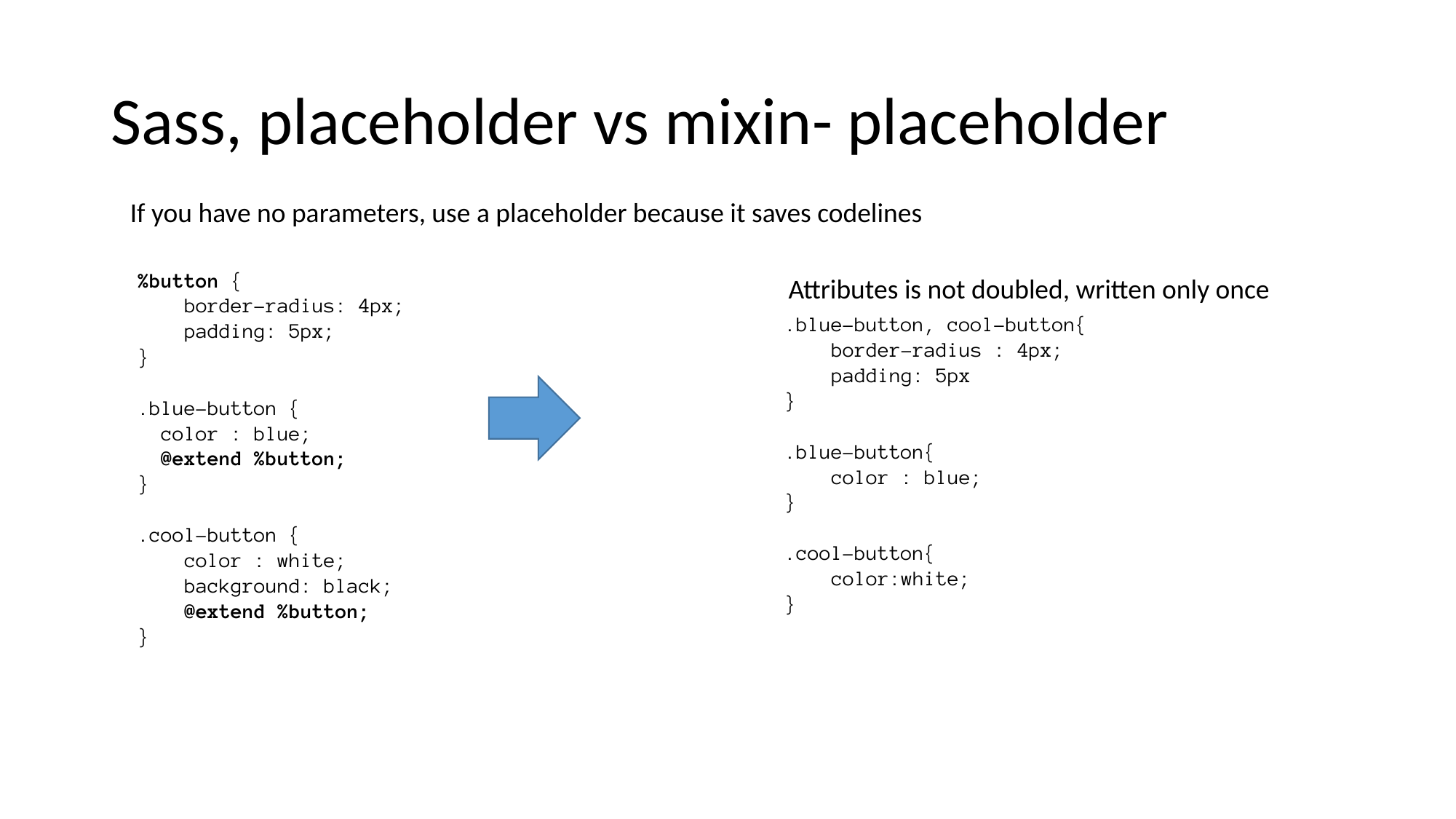

# Sass, placeholder vs mixin- placeholder
If you have no parameters, use a placeholder because it saves codelines
%button {
    border-radius: 4px;
    padding: 5px;
}

.blue-button {
  color : blue;
  @extend %button;
}

.cool-button {
    color : white;
    background: black;
    @extend %button;
}
Attributes is not doubled, written only once
.blue-button, cool-button{
    border-radius : 4px;
    padding: 5px
}

.blue-button{
    color : blue;
}

.cool-button{
    color:white;
}